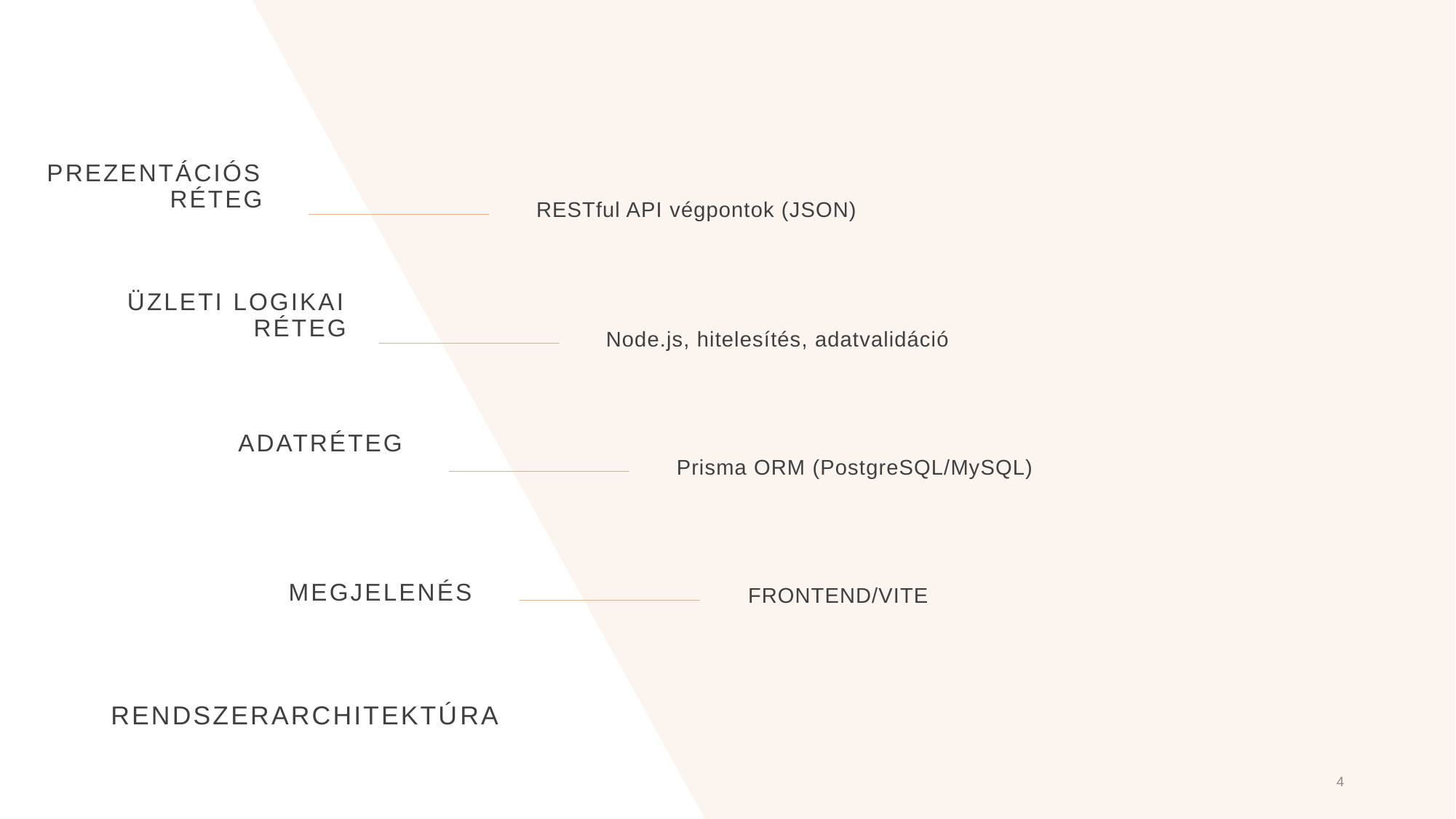

Prezentációs réteg

RESTful API végpontok (JSON)

Üzleti logikai réteg

Node.js, hitelesítés, adatvalidáció

Adatréteg

Prisma ORM (PostgreSQL/MySQL)

Megjelenés
FRONTEND/VITE
# Rendszerarchitektúra
4